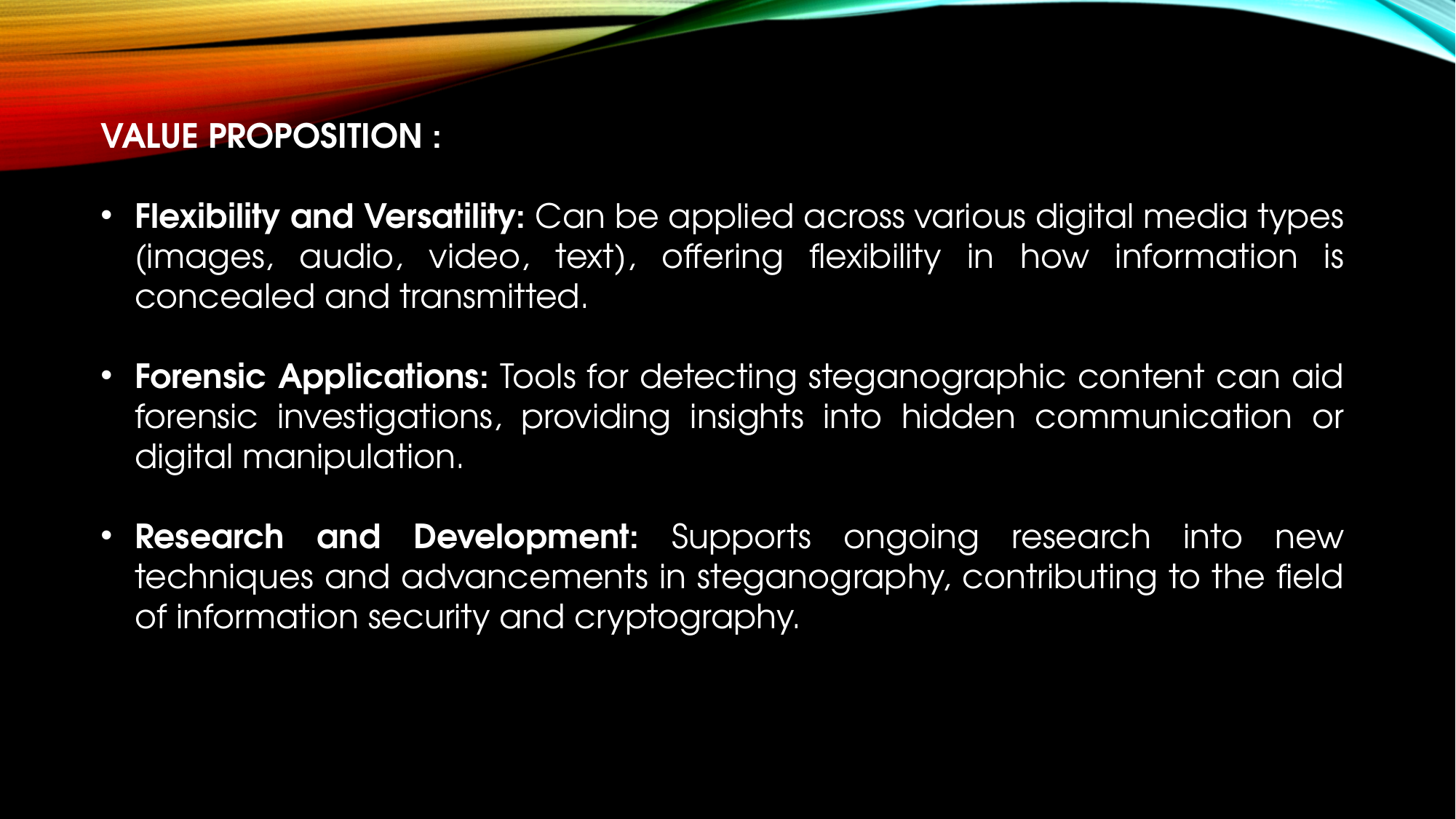

VALUE PROPOSITION :

Flexibility and Versatility: Can be applied across various digital media types (images, audio, video, text), offering flexibility in how information is concealed and transmitted.

Forensic Applications: Tools for detecting steganographic content can aid forensic investigations, providing insights into hidden communication or digital manipulation.

Research and Development: Supports ongoing research into new techniques and advancements in steganography, contributing to the field of information security and cryptography.